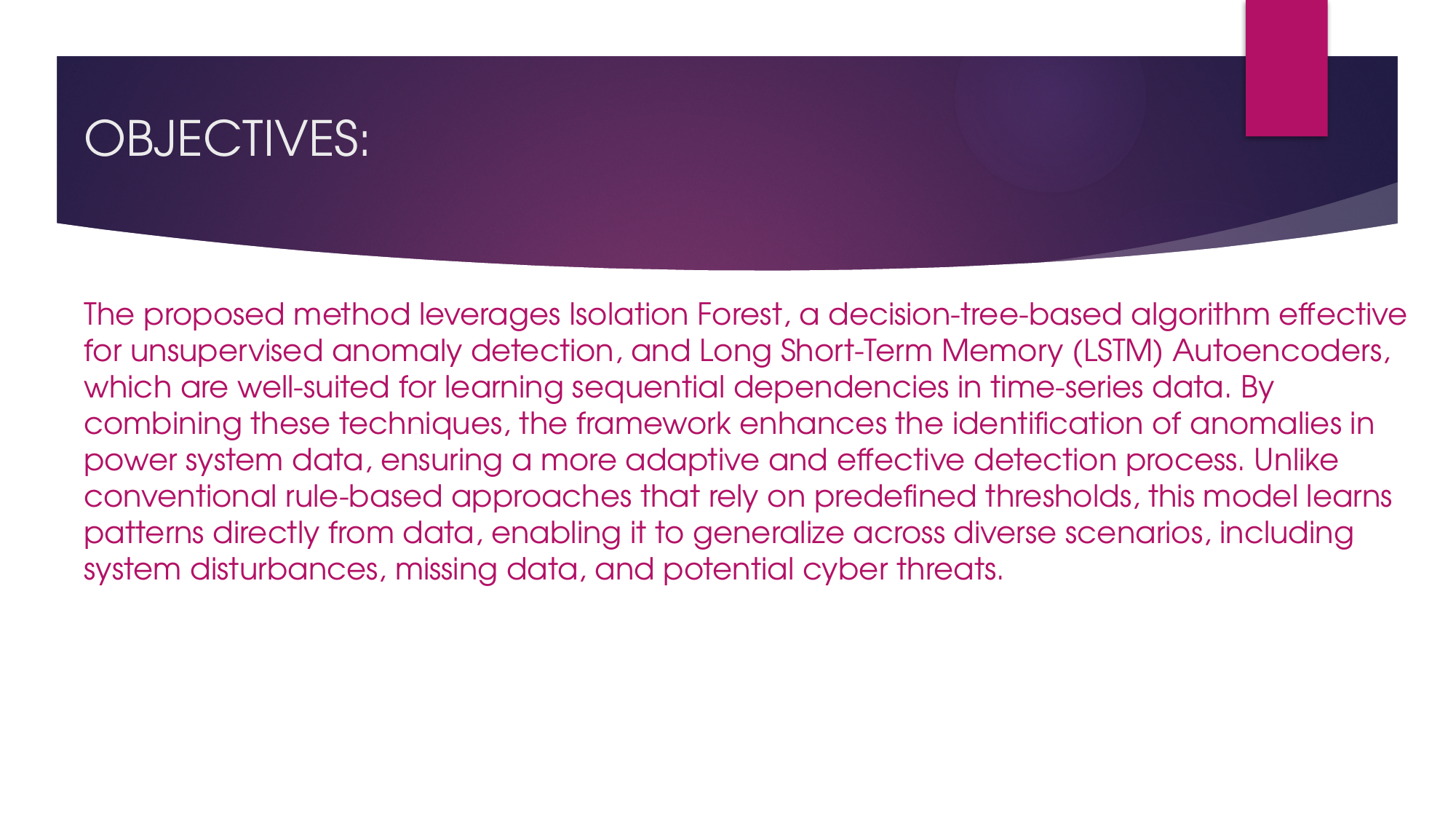

# Objectives:
The proposed method leverages Isolation Forest, a decision-tree-based algorithm effective for unsupervised anomaly detection, and Long Short-Term Memory (LSTM) Autoencoders, which are well-suited for learning sequential dependencies in time-series data. By combining these techniques, the framework enhances the identification of anomalies in power system data, ensuring a more adaptive and effective detection process. Unlike conventional rule-based approaches that rely on predefined thresholds, this model learns patterns directly from data, enabling it to generalize across diverse scenarios, including system disturbances, missing data, and potential cyber threats.